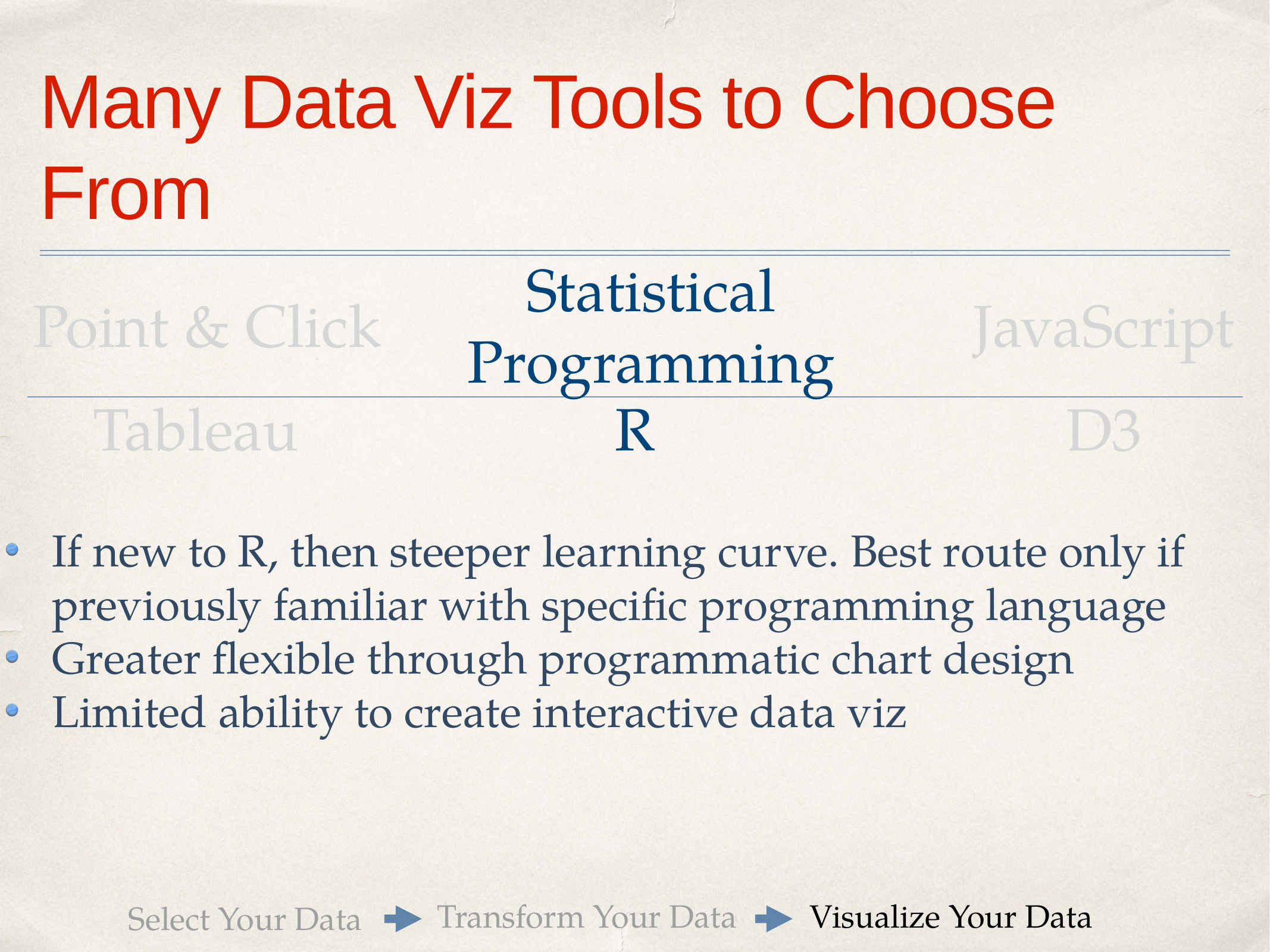

# Many Data Viz Tools to Choose From
Statistical Programming
Point & Click
JavaScript
Tableau
R
D3

If new to R, then steeper learning curve. Best route only if previously familiar with specific programming language
Greater flexible through programmatic chart design
Limited ability to create interactive data viz
Transform Your Data
Visualize Your Data
Select Your Data